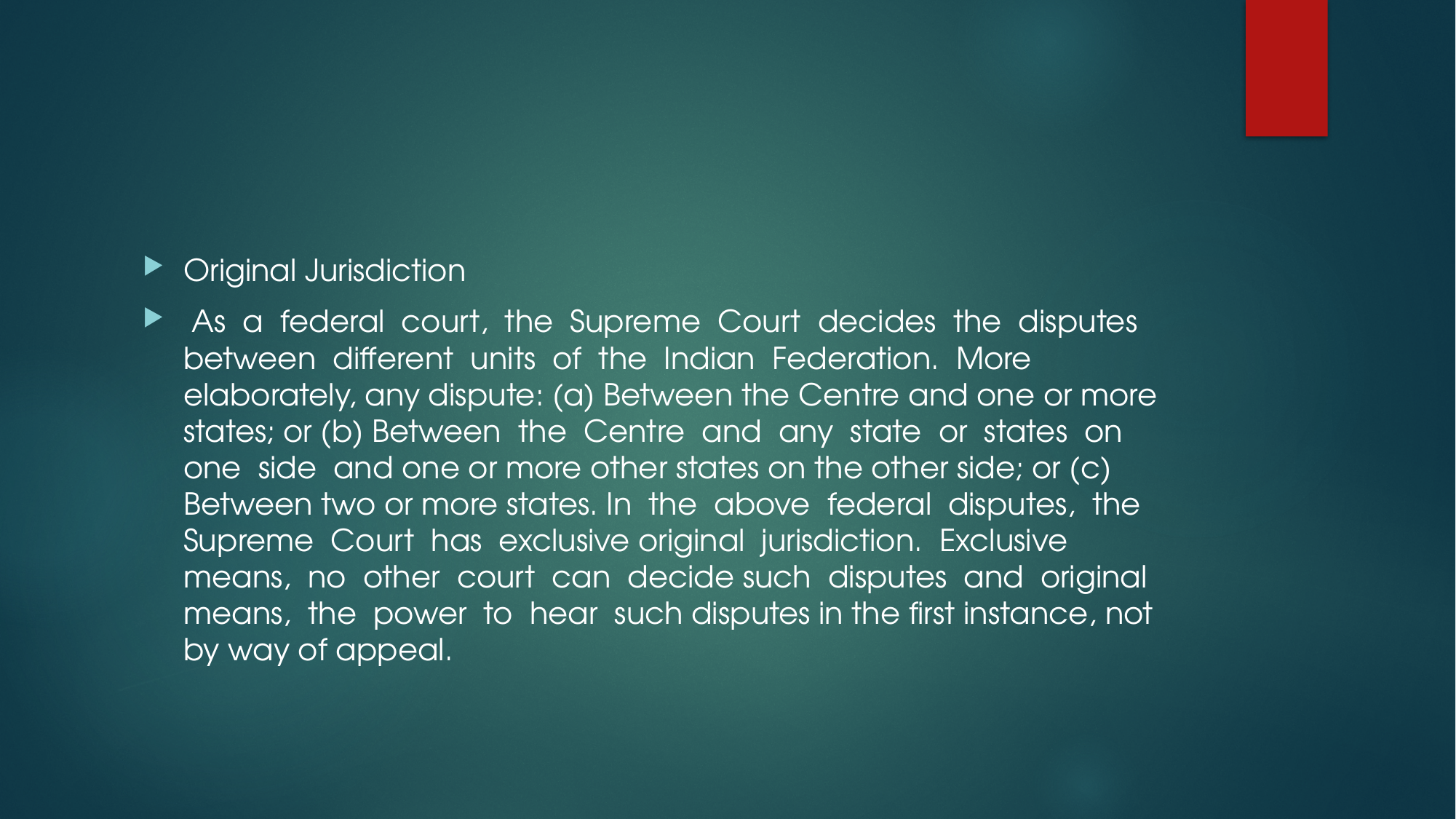

#
Original Jurisdiction
 As  a  federal  court,  the  Supreme  Court  decides  the  disputes between  different  units  of  the  Indian  Federation.  More  elaborately, any dispute: (a) Between the Centre and one or more states; or (b) Between  the  Centre  and  any  state  or  states  on  one  side  and one or more other states on the other side; or (c) Between two or more states. In  the  above  federal  disputes,  the  Supreme  Court  has  exclusive original  jurisdiction.  Exclusive  means,  no  other  court  can  decide such  disputes  and  original  means,  the  power  to  hear  such disputes in the first instance, not by way of appeal.